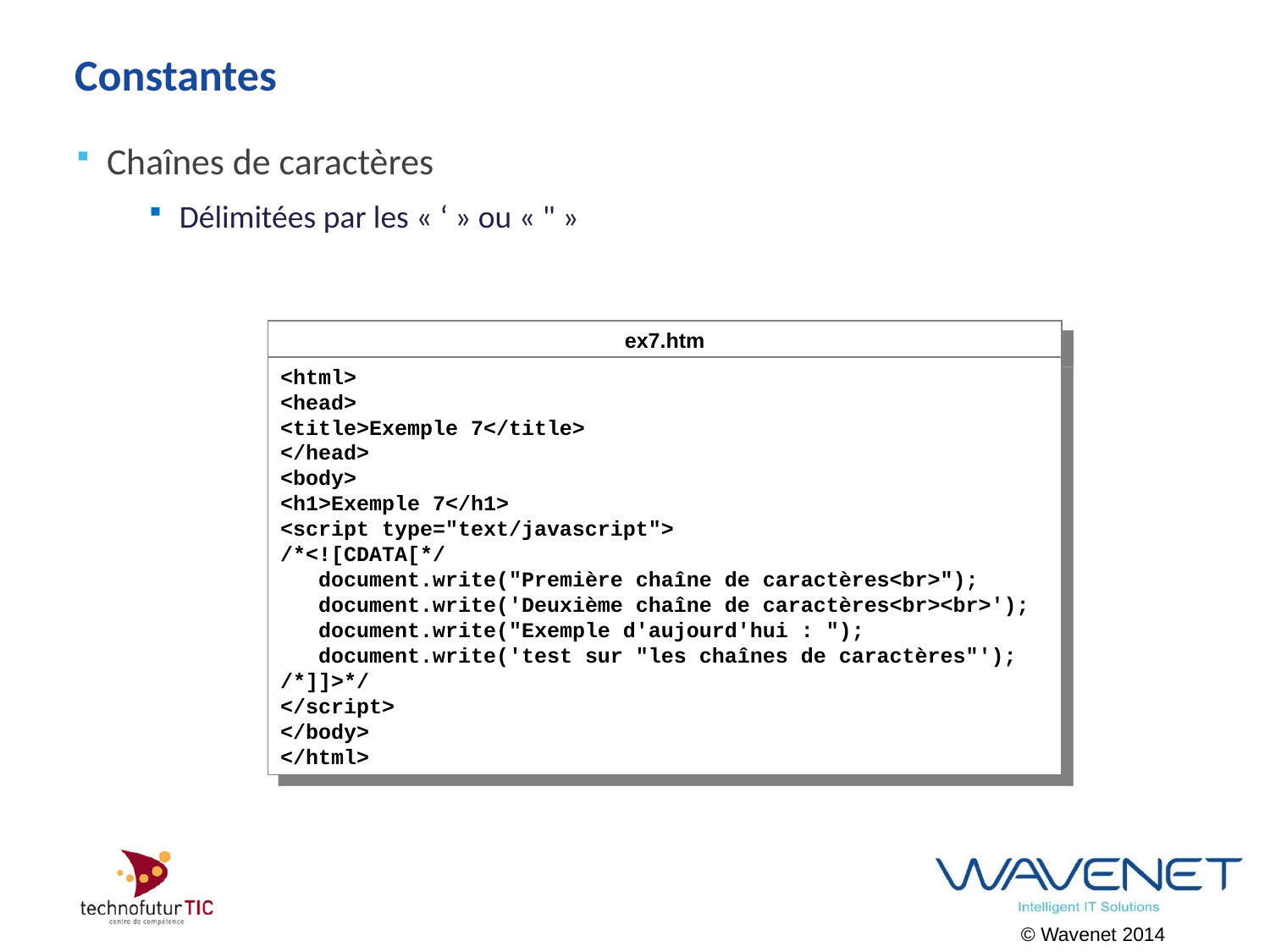

# Constantes
Chaînes de caractères
Délimitées par les « ‘ » ou « " »
ex7.htm
<html>
<head>
<title>Exemple 7</title>
</head>
<body>
<h1>Exemple 7</h1>
<script type="text/javascript">
/*<![CDATA[*/
   document.write("Première chaîne de caractères<br>");
   document.write('Deuxième chaîne de caractères<br><br>');
   document.write("Exemple d'aujourd'hui : ");
   document.write('test sur "les chaînes de caractères"');
/*]]>*/
</script>
</body>
</html>
© Wavenet 2014